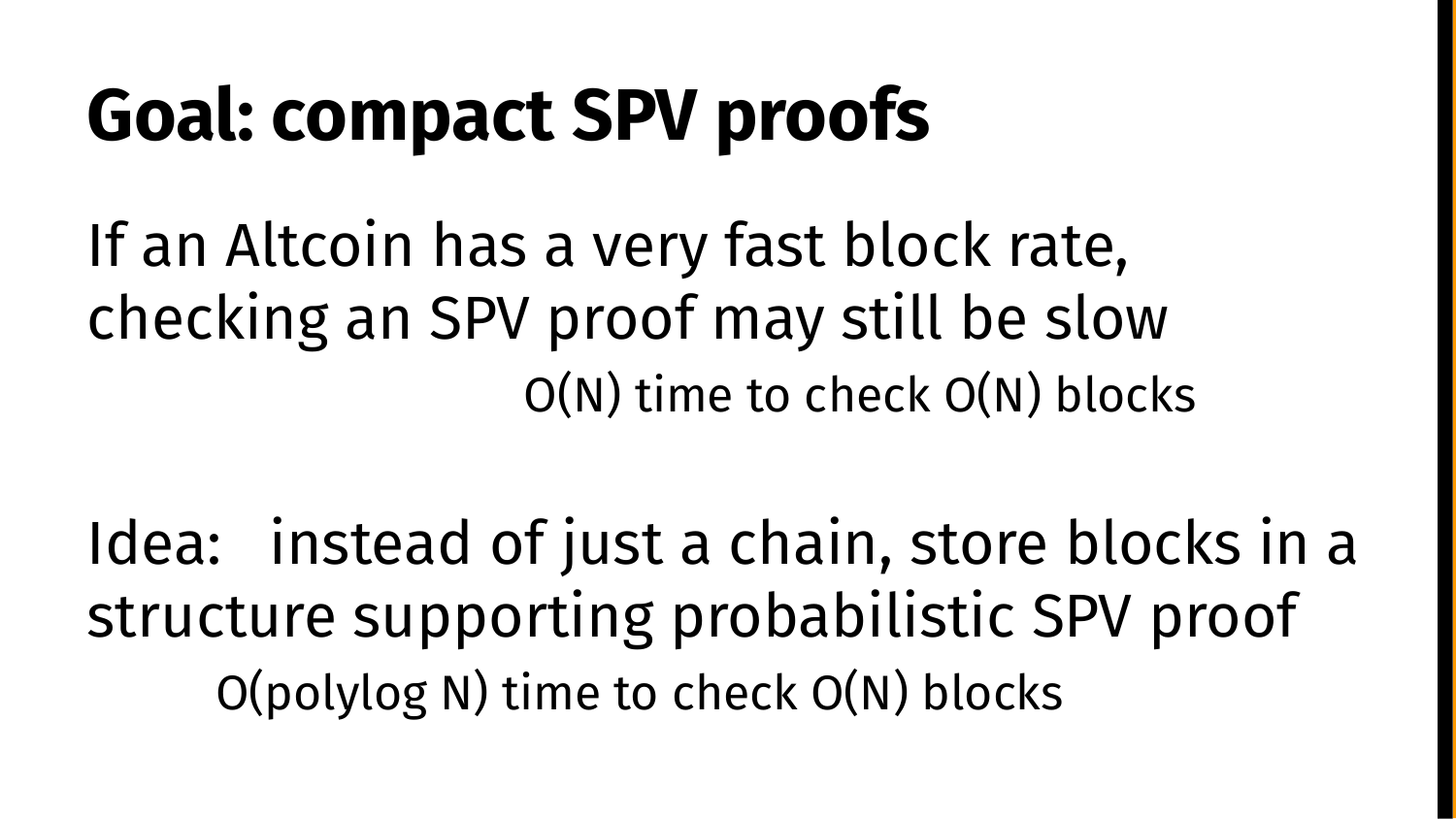

Goal: compact SPV proofs
If an Altcoin has a very fast block rate, checking an SPV proof may still be slow
			O(N) time to check O(N) blocks

Idea:   instead of just a chain, store blocks in a structure supporting probabilistic SPV proof
          O(polylog N) time to check O(N) blocks